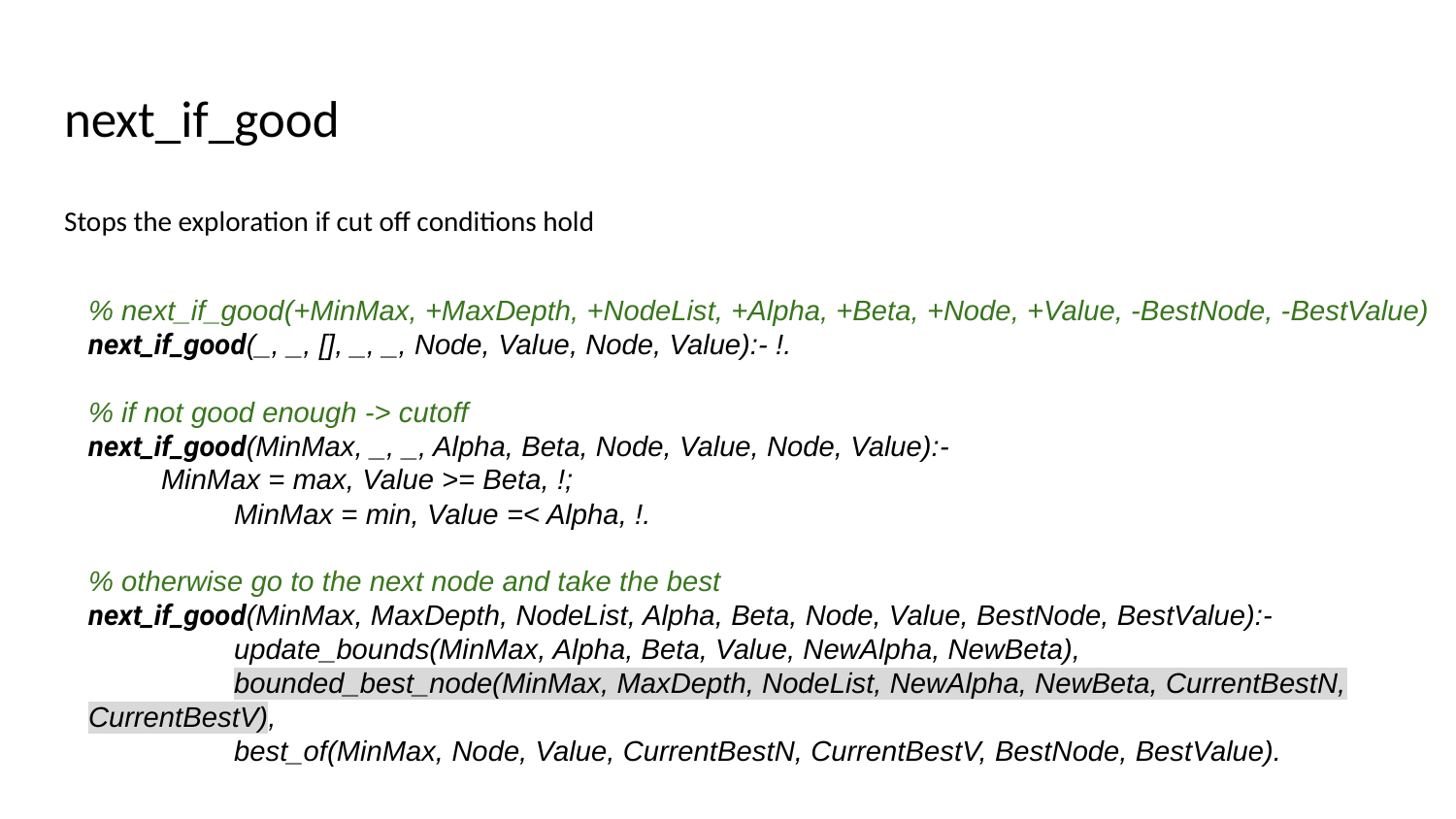

# next_if_good
Stops the exploration if cut off conditions hold
% next_if_good(+MinMax, +MaxDepth, +NodeList, +Alpha, +Beta, +Node, +Value, -BestNode, -BestValue)
next_if_good(_, _, [], _, _, Node, Value, Node, Value):- !.

% if not good enough -> cutoff
next_if_good(MinMax, _, _, Alpha, Beta, Node, Value, Node, Value):-
MinMax = max, Value >= Beta, !;
	MinMax = min, Value =< Alpha, !.

% otherwise go to the next node and take the best
next_if_good(MinMax, MaxDepth, NodeList, Alpha, Beta, Node, Value, BestNode, BestValue):-
    	update_bounds(MinMax, Alpha, Beta, Value, NewAlpha, NewBeta),
	bounded_best_node(MinMax, MaxDepth, NodeList, NewAlpha, NewBeta, CurrentBestN, CurrentBestV),
	best_of(MinMax, Node, Value, CurrentBestN, CurrentBestV, BestNode, BestValue).